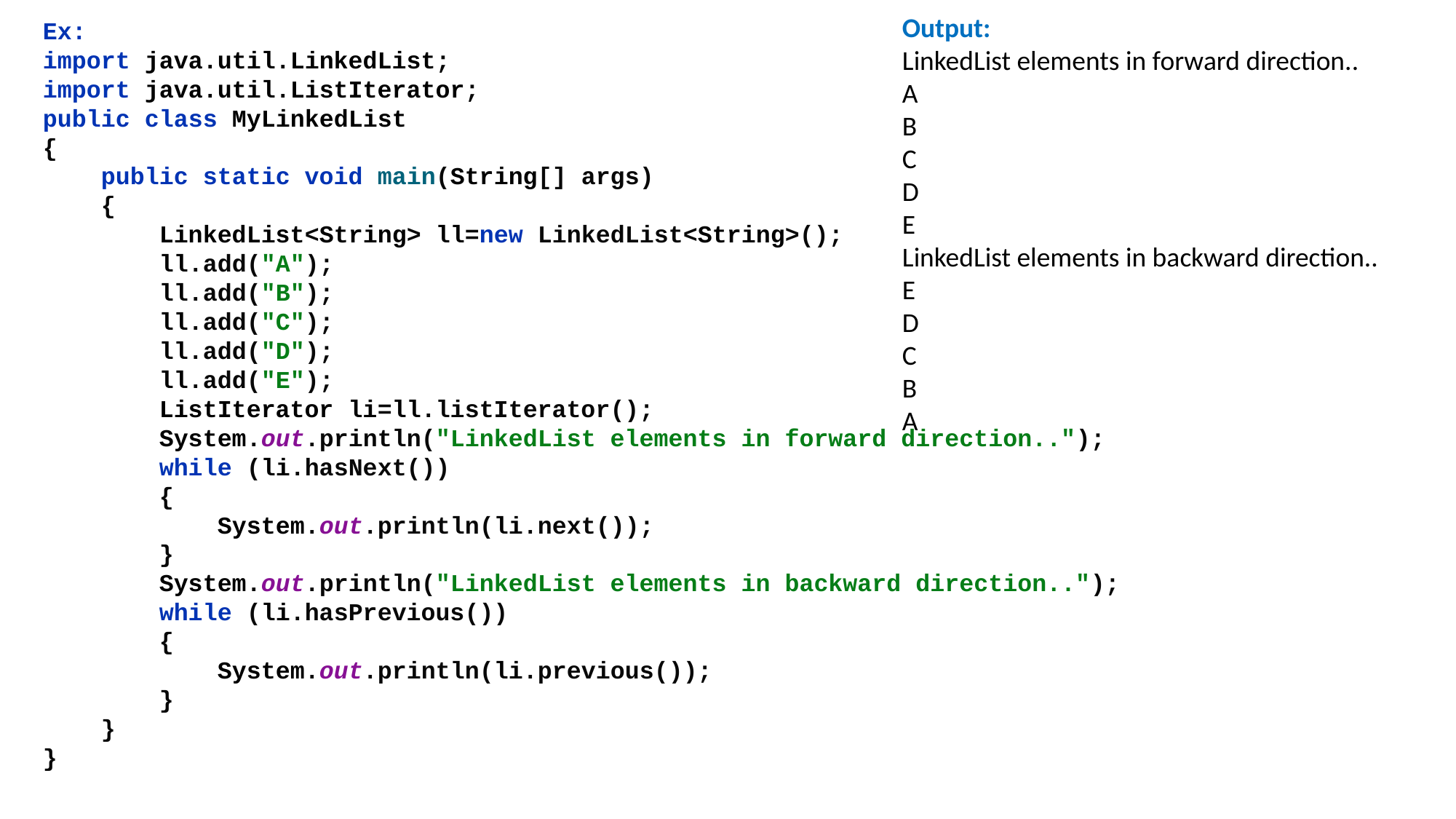

Ex:
import java.util.LinkedList;
import java.util.ListIterator;
public class MyLinkedList
{
    public static void main(String[] args)
    {
        LinkedList<String> ll=new LinkedList<String>();
        ll.add("A");
        ll.add("B");
        ll.add("C");
        ll.add("D");
        ll.add("E");
        ListIterator li=ll.listIterator();
        System.out.println("LinkedList elements in forward direction..");
        while (li.hasNext())
        {
            System.out.println(li.next());
        }
        System.out.println("LinkedList elements in backward direction..");
        while (li.hasPrevious())
        {
            System.out.println(li.previous());
        }
    }
}
Output:
LinkedList elements in forward direction..
A
B
C
D
E
LinkedList elements in backward direction..
E
D
C
B
A